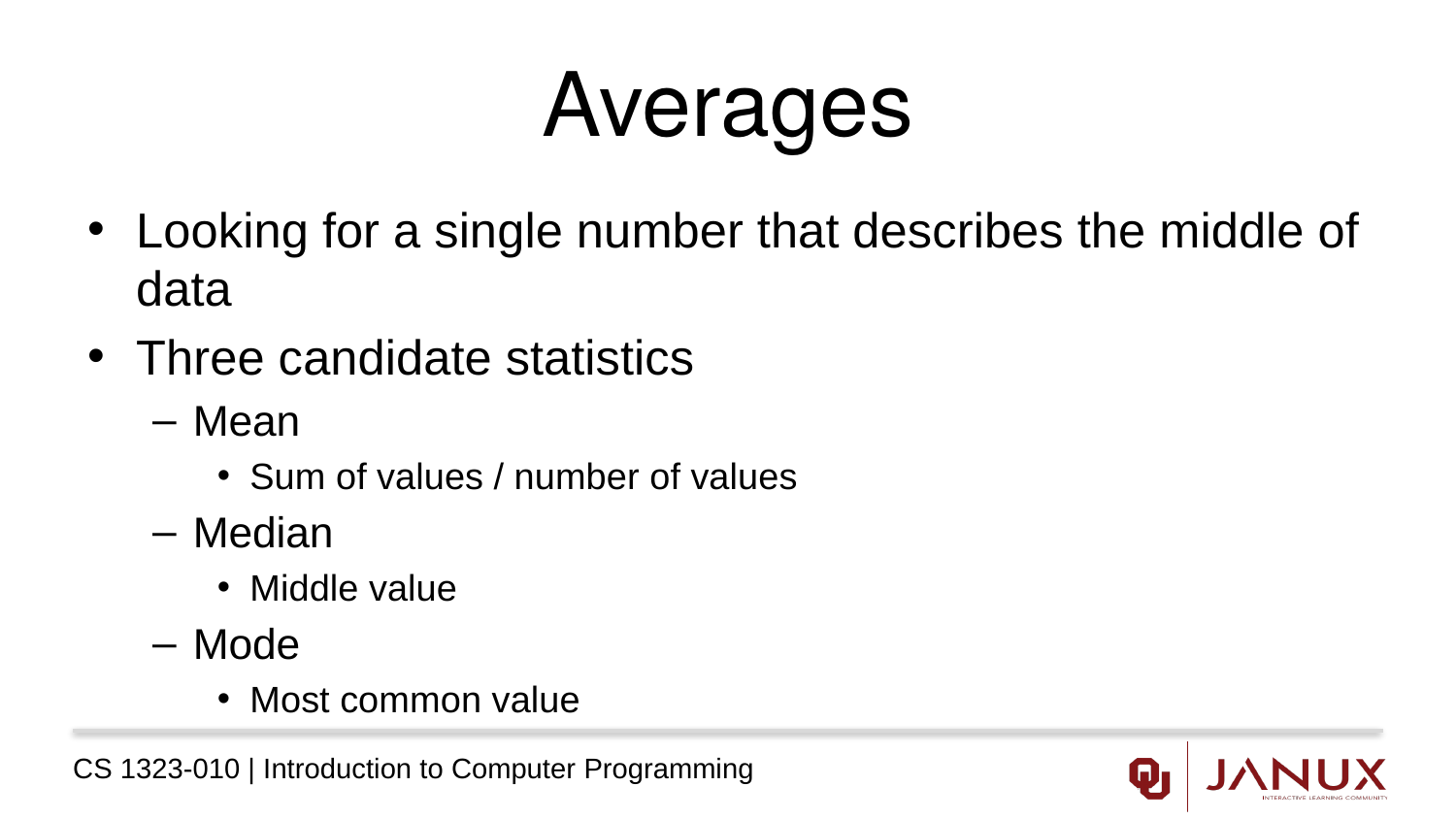

# Averages
Looking for a single number that describes the middle of data
Three candidate statistics
Mean
Sum of values / number of values
Median
Middle value
Mode
Most common value